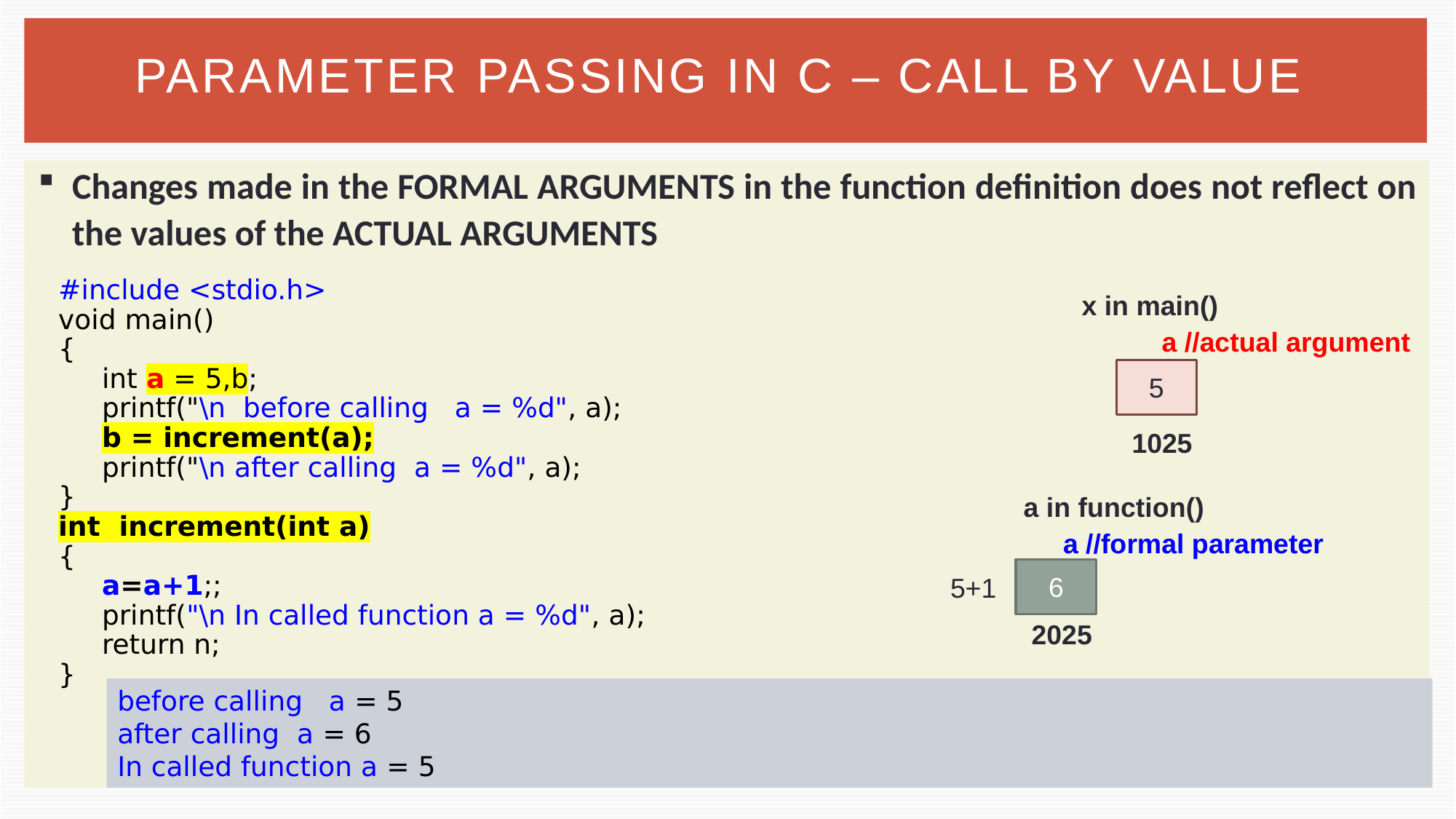

# PARAMETER PASSING IN C – CALL BY VALUE
Changes made in the FORMAL ARGUMENTS in the function definition does not reflect on the values of the ACTUAL ARGUMENTS

#include <stdio.h>
void main()
{
     int a = 5,b;
     printf("\n  before calling   a = %d", a);
     b = increment(a);
     printf("\n after calling  a = %d", a);
}
int  increment(int a)
{
     a=a+1;;
     printf("\n In called function a = %d", a);
     return n;
}
x in main()
a //actual argument
5
1025
a in function()
a //formal parameter
6
5+1
2025
before calling   a = 5
after calling  a = 6
In called function a = 5